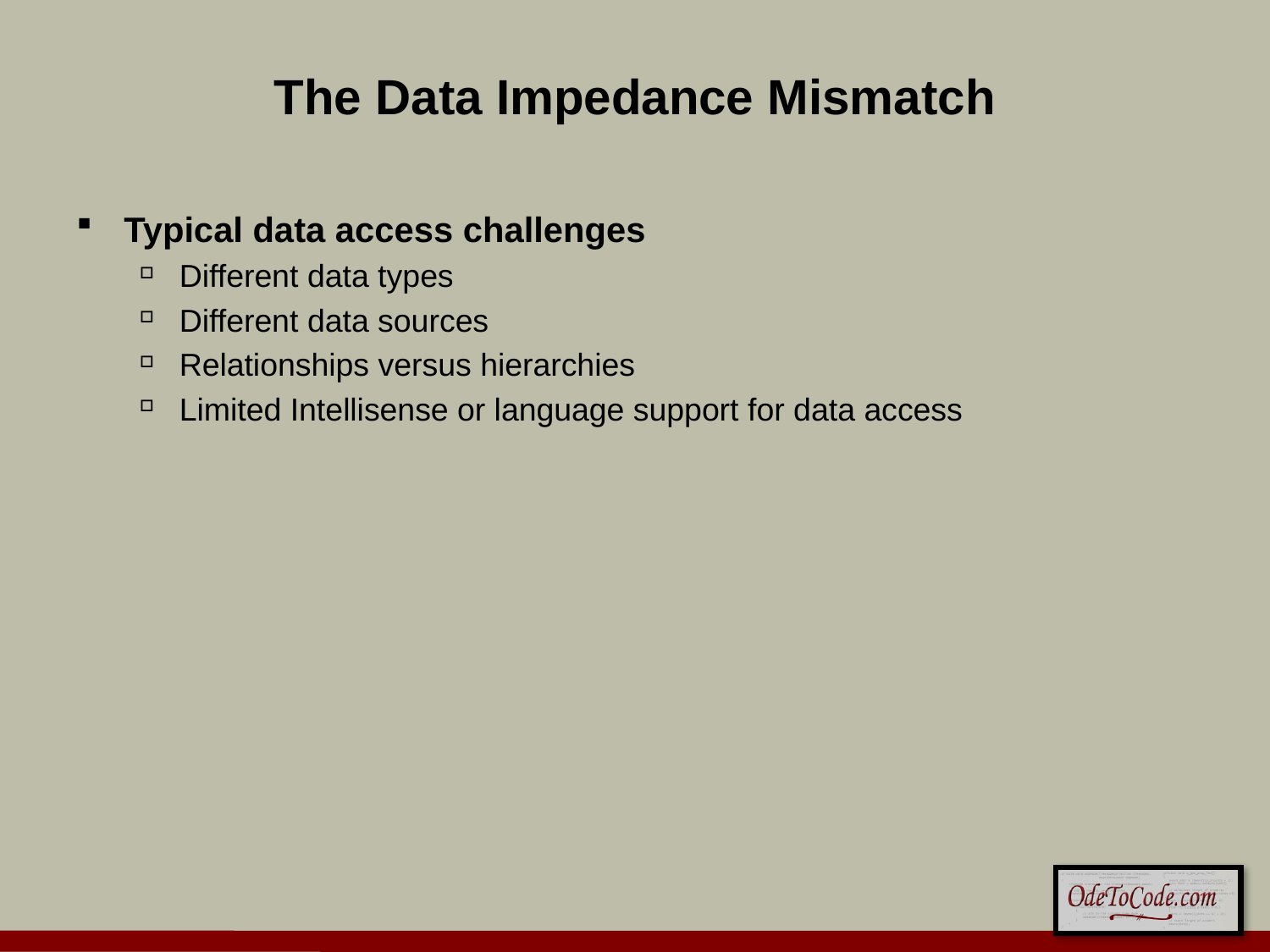

# The Data Impedance Mismatch
Typical data access challenges
Different data types
Different data sources
Relationships versus hierarchies
Limited Intellisense or language support for data access